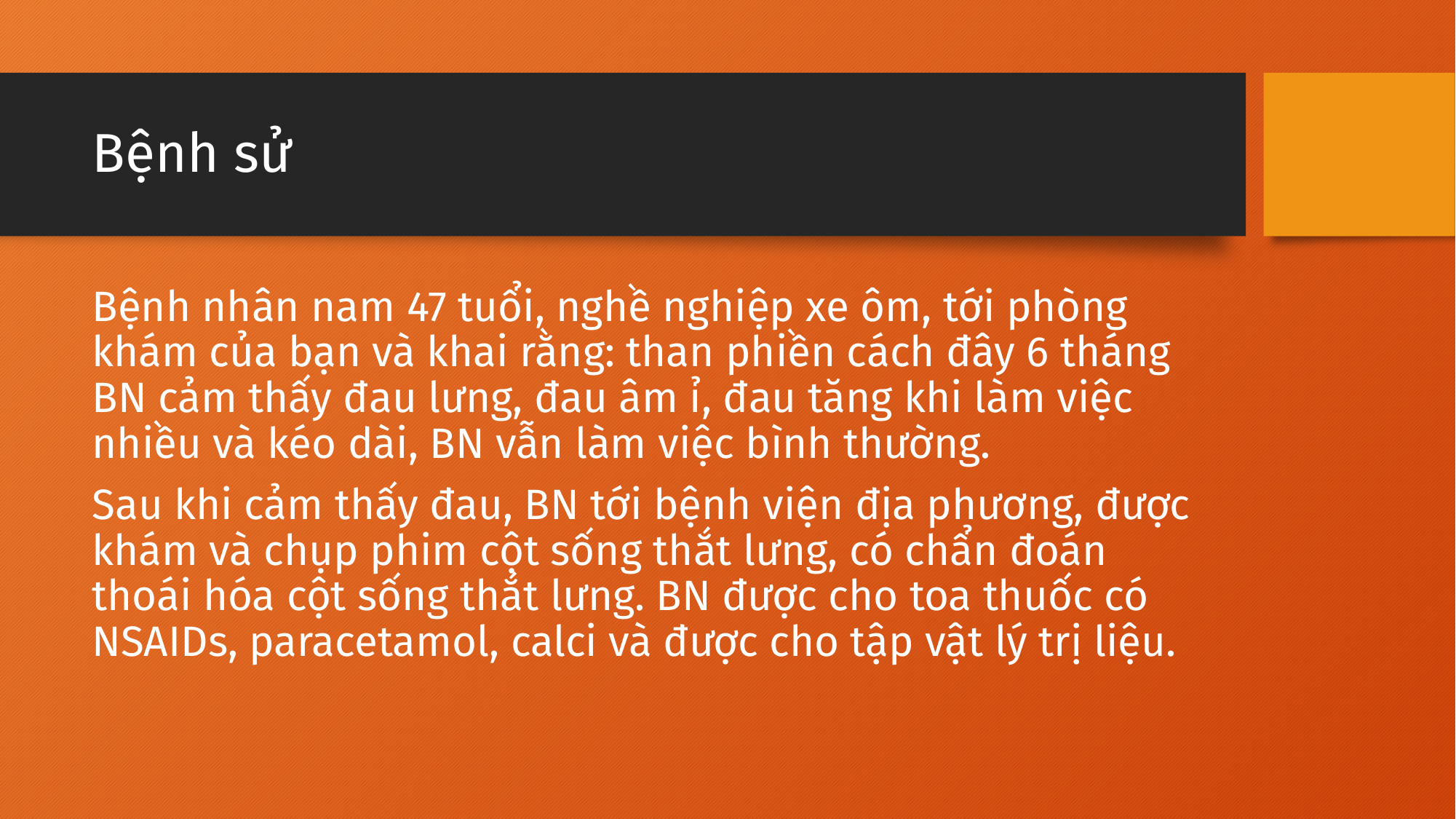

# Bệnh sử
Bệnh nhân nam 47 tuổi, nghề nghiệp xe ôm, tới phòng khám của bạn và khai rằng: than phiền cách đây 6 tháng BN cảm thấy đau lưng, đau âm ỉ, đau tăng khi làm việc nhiều và kéo dài, BN vẫn làm việc bình thường.
Sau khi cảm thấy đau, BN tới bệnh viện địa phương, được khám và chụp phim cột sống thắt lưng, có chẩn đoán thoái hóa cột sống thắt lưng. BN được cho toa thuốc có NSAIDs, paracetamol, calci và được cho tập vật lý trị liệu.